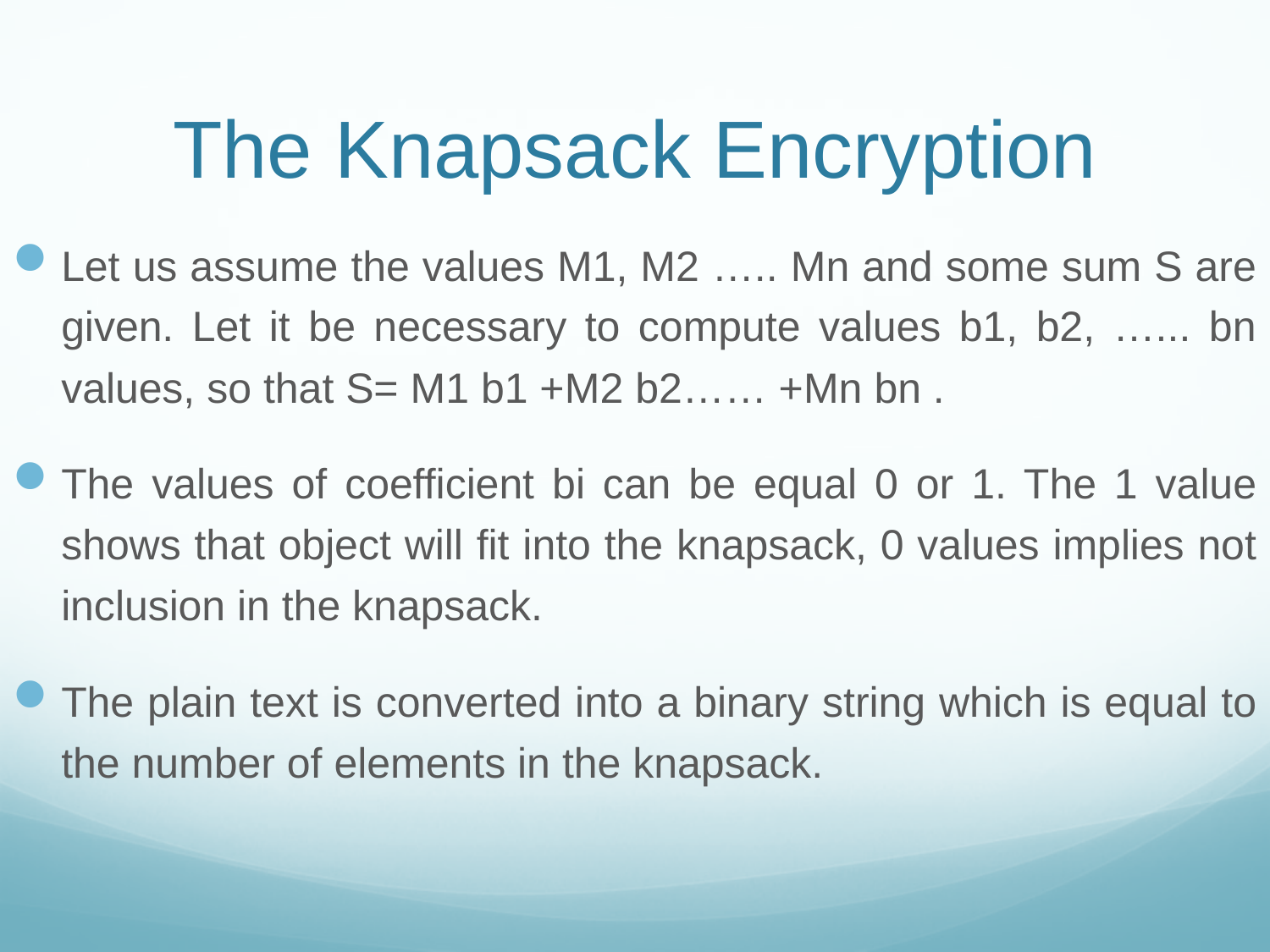

# The Knapsack Encryption
Let us assume the values M1, M2 ….. Mn and some sum S are given. Let it be necessary to compute values b1, b2, …... bn values, so that S= M1 b1 +M2 b2…… +Mn bn .
The values of coefficient bi can be equal 0 or 1. The 1 value shows that object will fit into the knapsack, 0 values implies not inclusion in the knapsack.
The plain text is converted into a binary string which is equal to the number of elements in the knapsack.